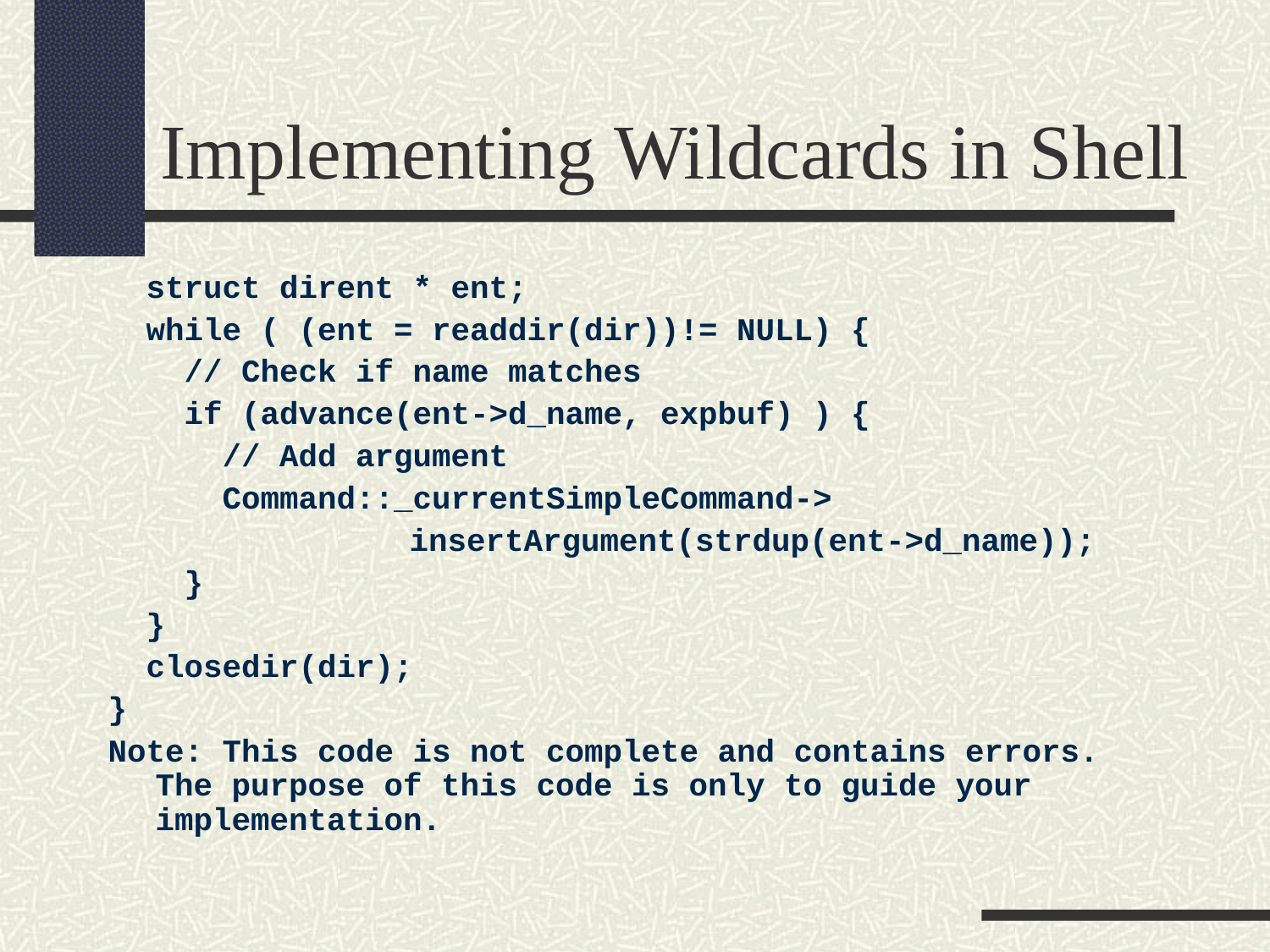

Implementing Wildcards in Shell
  struct dirent * ent;
  while ( (ent = readdir(dir))!= NULL) {
    // Check if name matches
    if (advance(ent->d_name, expbuf) ) {
      // Add argument
      Command::_currentSimpleCommand->
			insertArgument(strdup(ent->d_name));
    }
  }
  closedir(dir);
}
Note: This code is not complete and contains errors. The purpose of this code is only to guide your implementation.